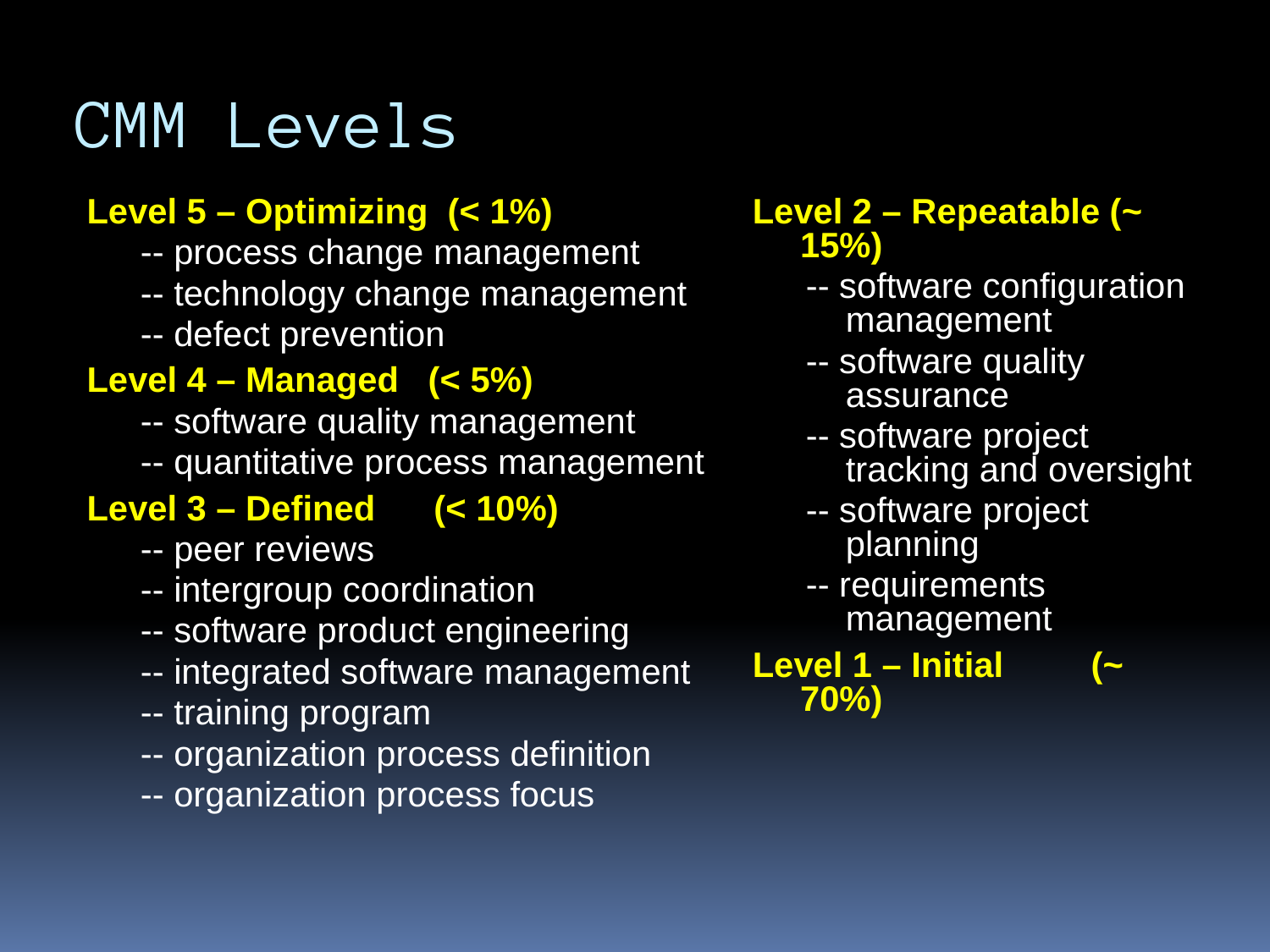

# CMM Levels
Level 5 – Optimizing  (< 1%)
-- process change management
-- technology change management
-- defect prevention
Level 4 – Managed   (< 5%)
-- software quality management
-- quantitative process management
Level 3 – Defined      (< 10%)
-- peer reviews
-- intergroup coordination
-- software product engineering
-- integrated software management
-- training program
-- organization process definition
-- organization process focus
Level 2 – Repeatable (~ 15%)
-- software configuration management
-- software quality assurance
-- software project tracking and oversight
-- software project planning
-- requirements management
Level 1 – Initial         (~ 70%)